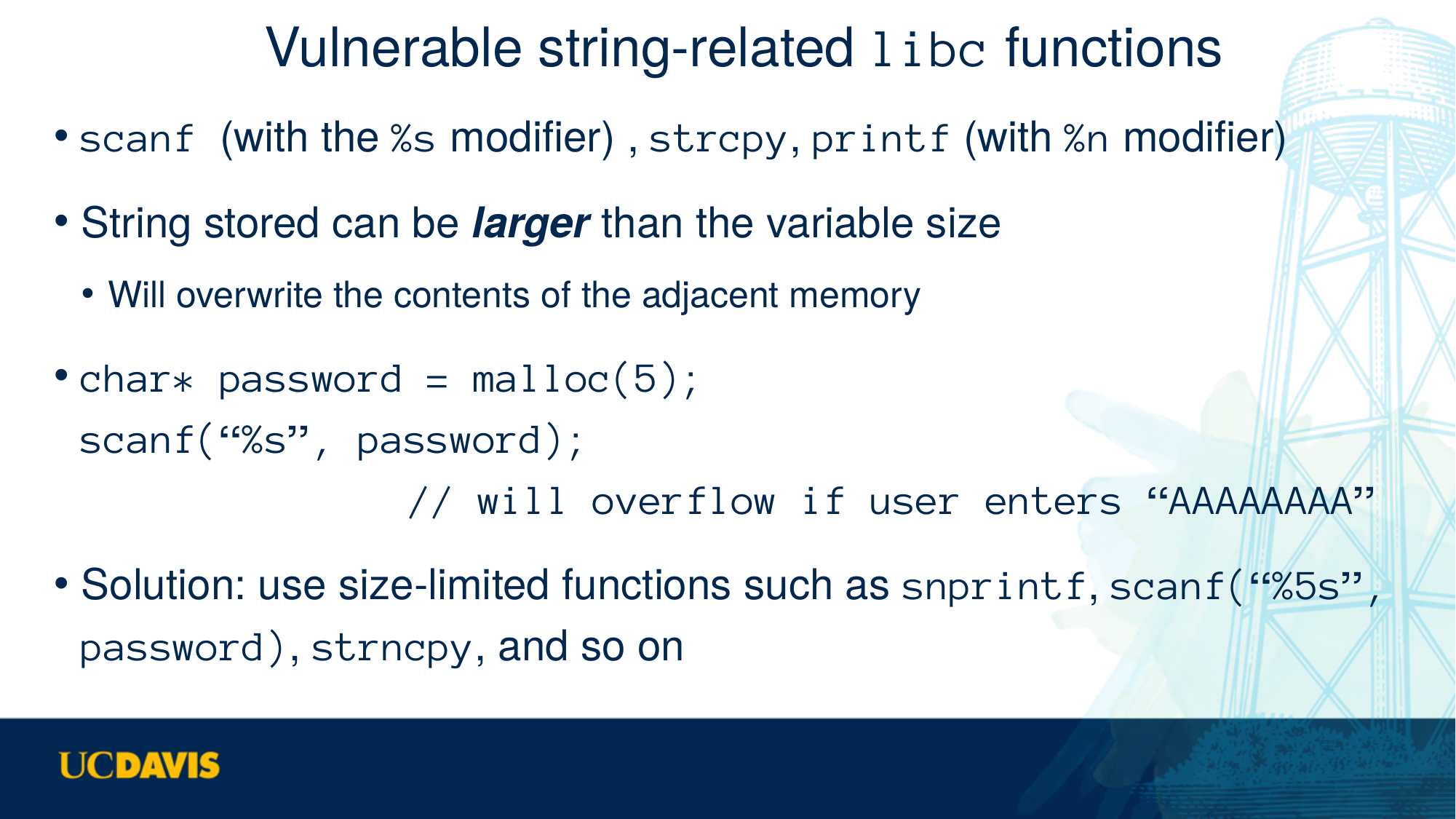

# Vulnerable string-related libc functions
scanf (with the %s modifier) , strcpy, printf (with %n modifier)
String stored can be larger than the variable size
Will overwrite the contents of the adjacent memory
char* password = malloc(5);
scanf(“%s”, password);
			// will overflow if user enters “AAAAAAAA”
Solution: use size-limited functions such as snprintf, scanf(“%5s”, password), strncpy, and so on